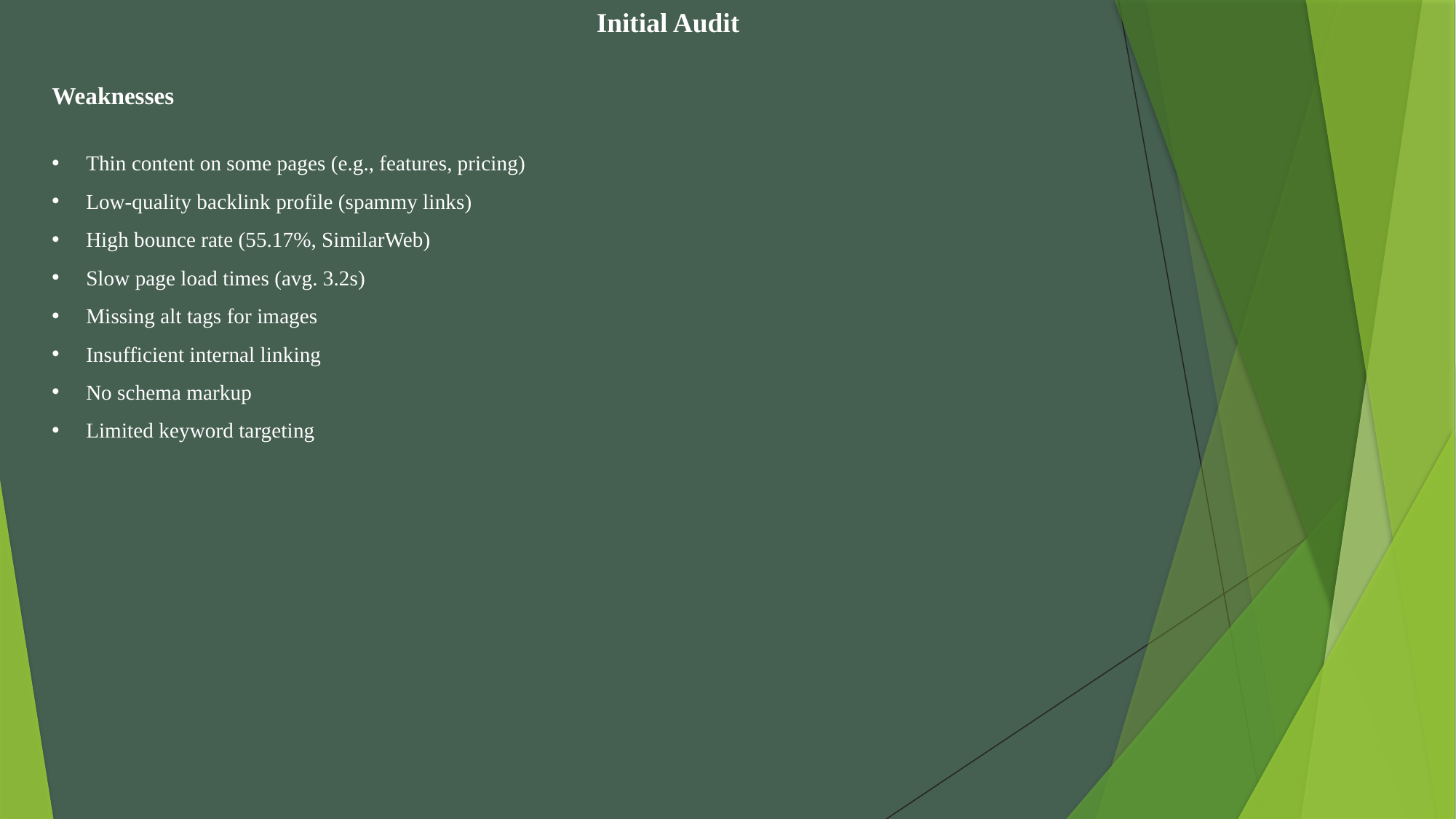

Initial Audit
Weaknesses
Thin content on some pages (e.g., features, pricing)
Low-quality backlink profile (spammy links)
High bounce rate (55.17%, SimilarWeb)
Slow page load times (avg. 3.2s)
Missing alt tags for images
Insufficient internal linking
No schema markup
Limited keyword targeting